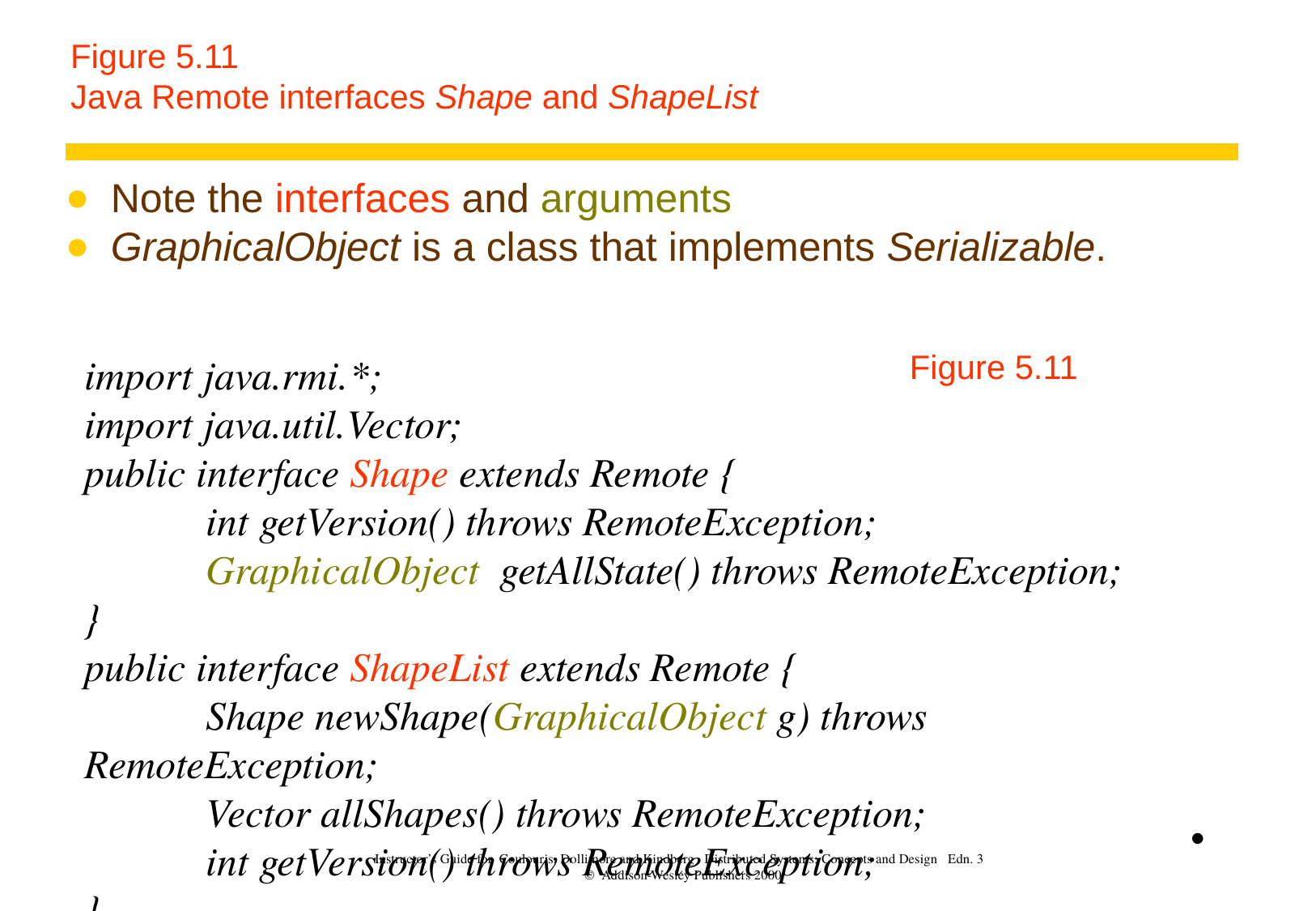

# Figure 5.11 Java Remote interfaces Shape and ShapeList
Note the interfaces and arguments
GraphicalObject is a class that implements Serializable.
Figure 5.11
import java.rmi.*;
import java.util.Vector;
public interface Shape extends Remote {
	int getVersion() throws RemoteException;
	GraphicalObject  getAllState() throws RemoteException;
}
public interface ShapeList extends Remote {
	Shape newShape(GraphicalObject g) throws RemoteException;
	Vector allShapes() throws RemoteException;
	int getVersion() throws RemoteException;
}
•
Instructor’s Guide for  Coulouris, Dollimore and Kindberg   Distributed Systems: Concepts and Design   Edn. 3
©  Addison-Wesley Publishers 2000